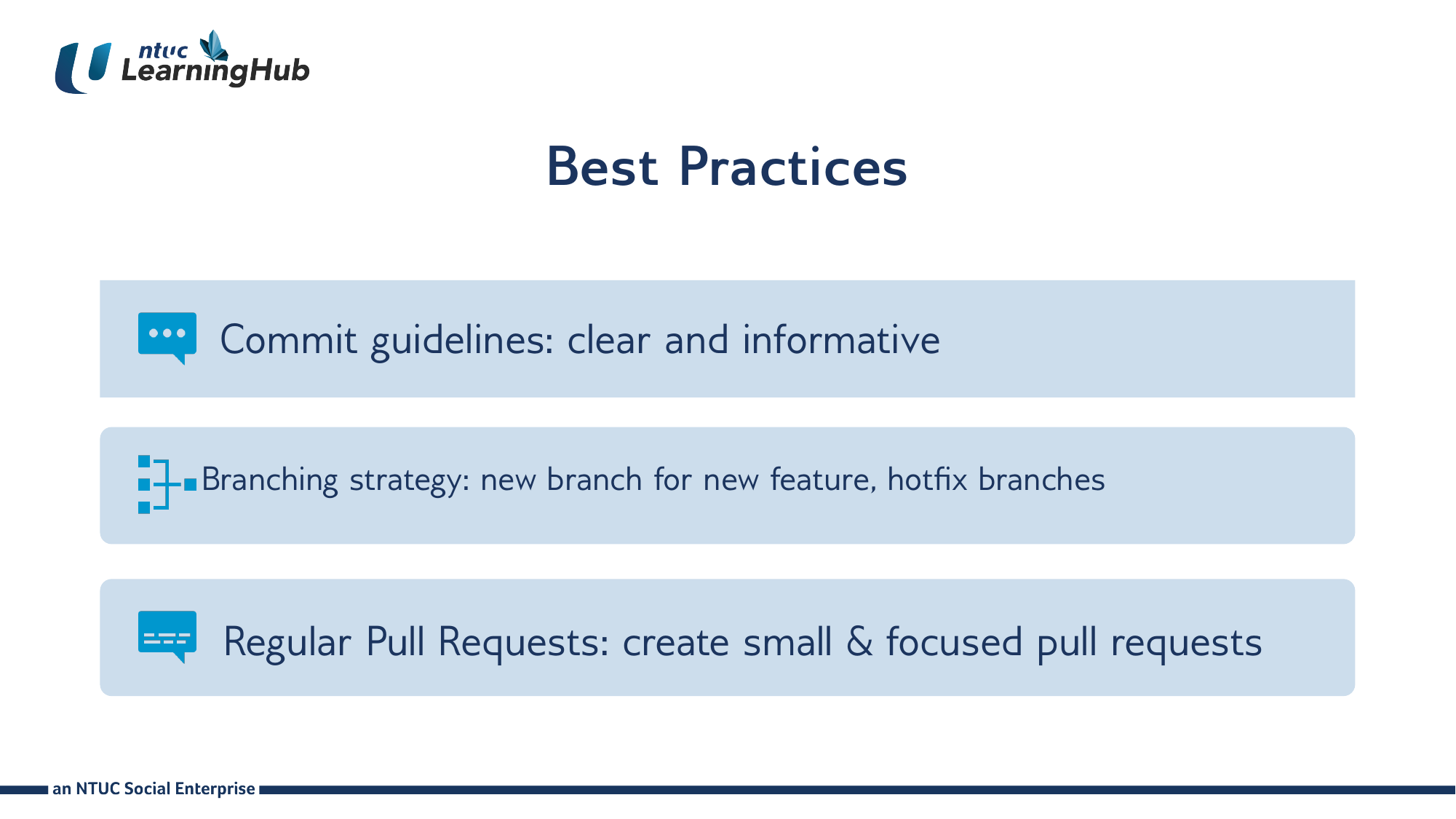

# Best Practices
	Commit guidelines: clear and informative

	Branching strategy: new branch for new feature, hotfix branches

	Regular Pull Requests: create small & focused pull requests